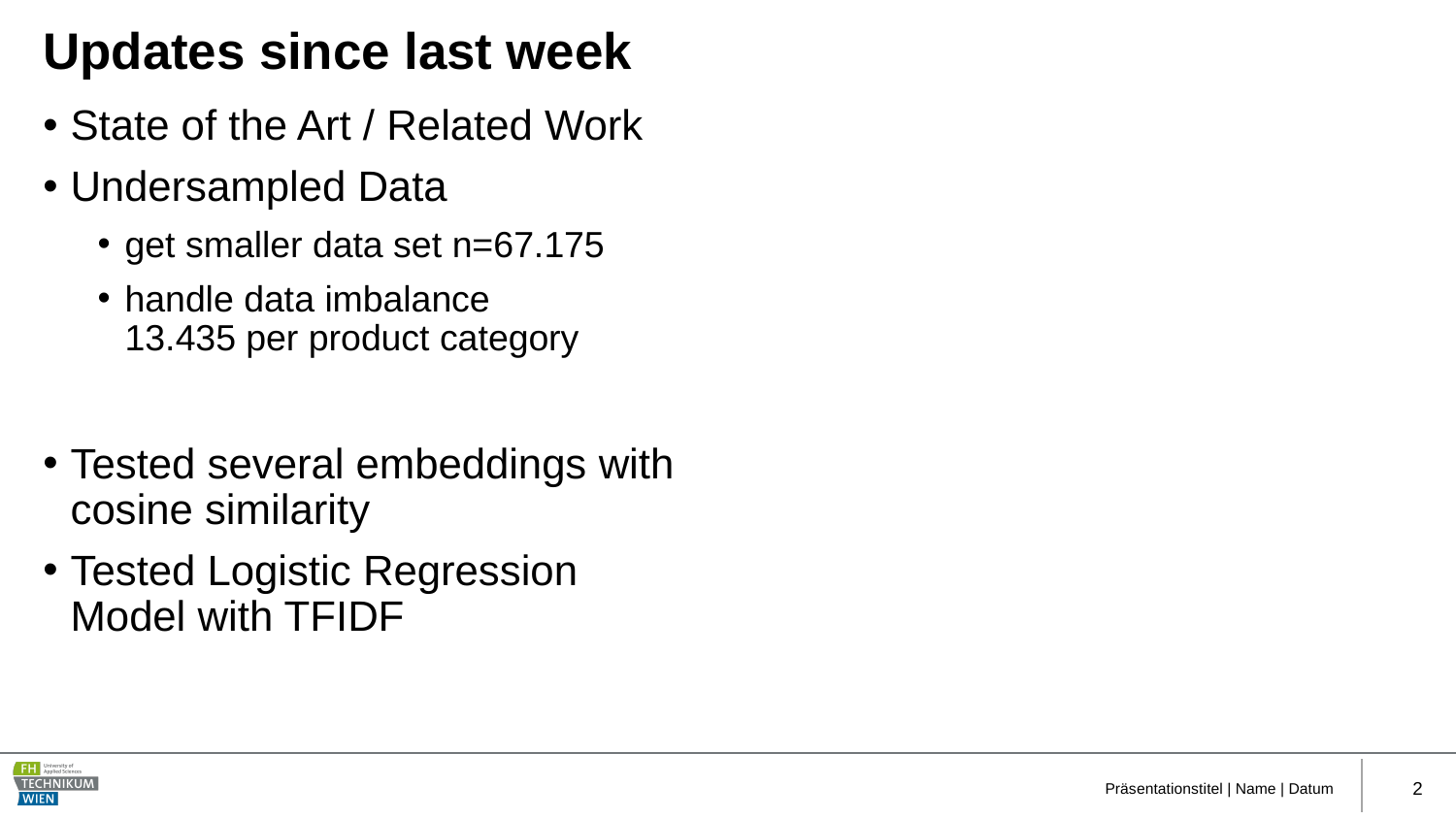

# Updates since last week
State of the Art / Related Work
Undersampled Data
get smaller data set n=67.175
handle data imbalance
13.435 per product category

Tested several embeddings with cosine similarity
Tested Logistic Regression Model with TFIDF

Präsentationstitel | Name | Datum
2